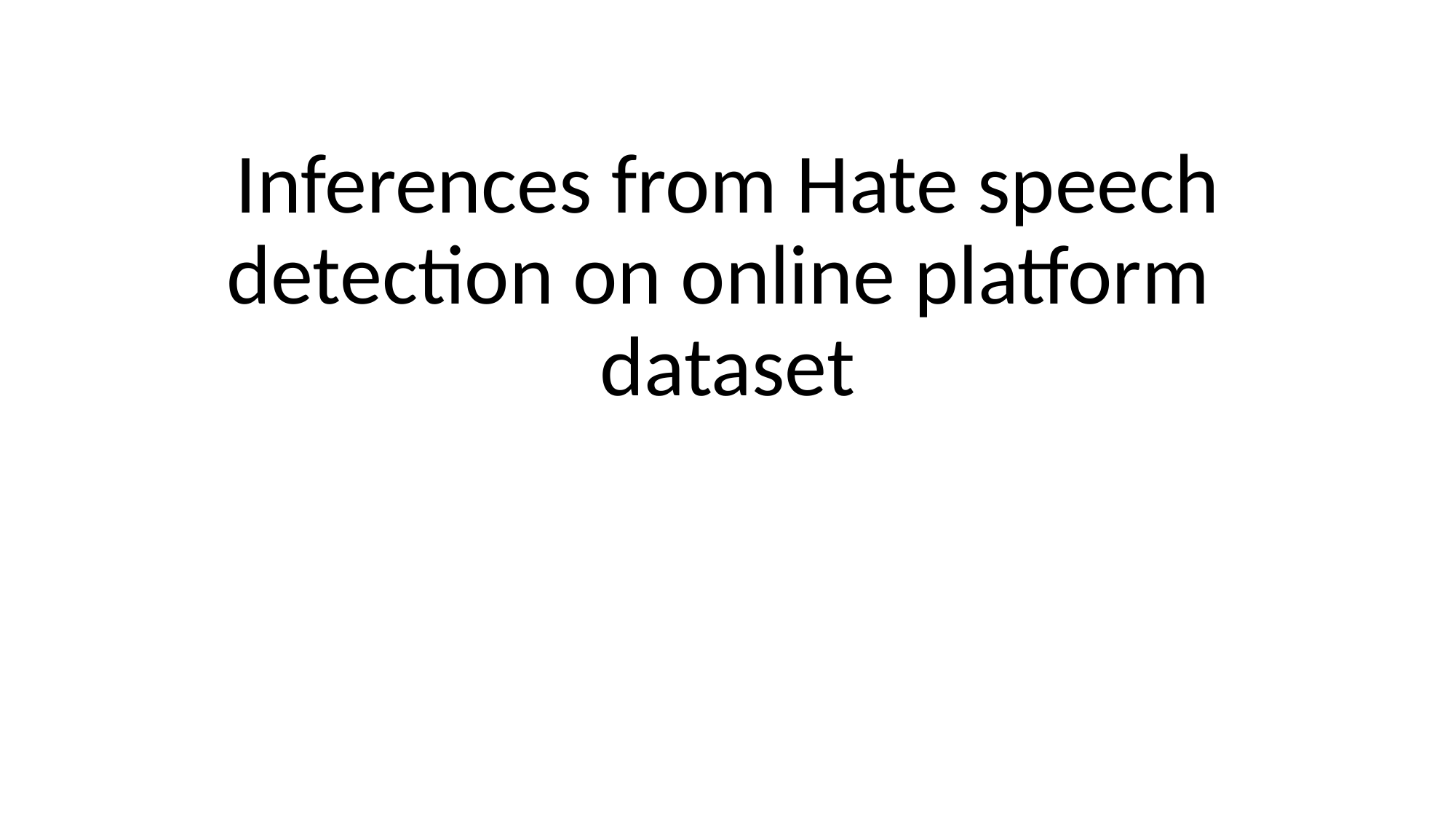

# Inferences from Hate speech detection on online platform  dataset